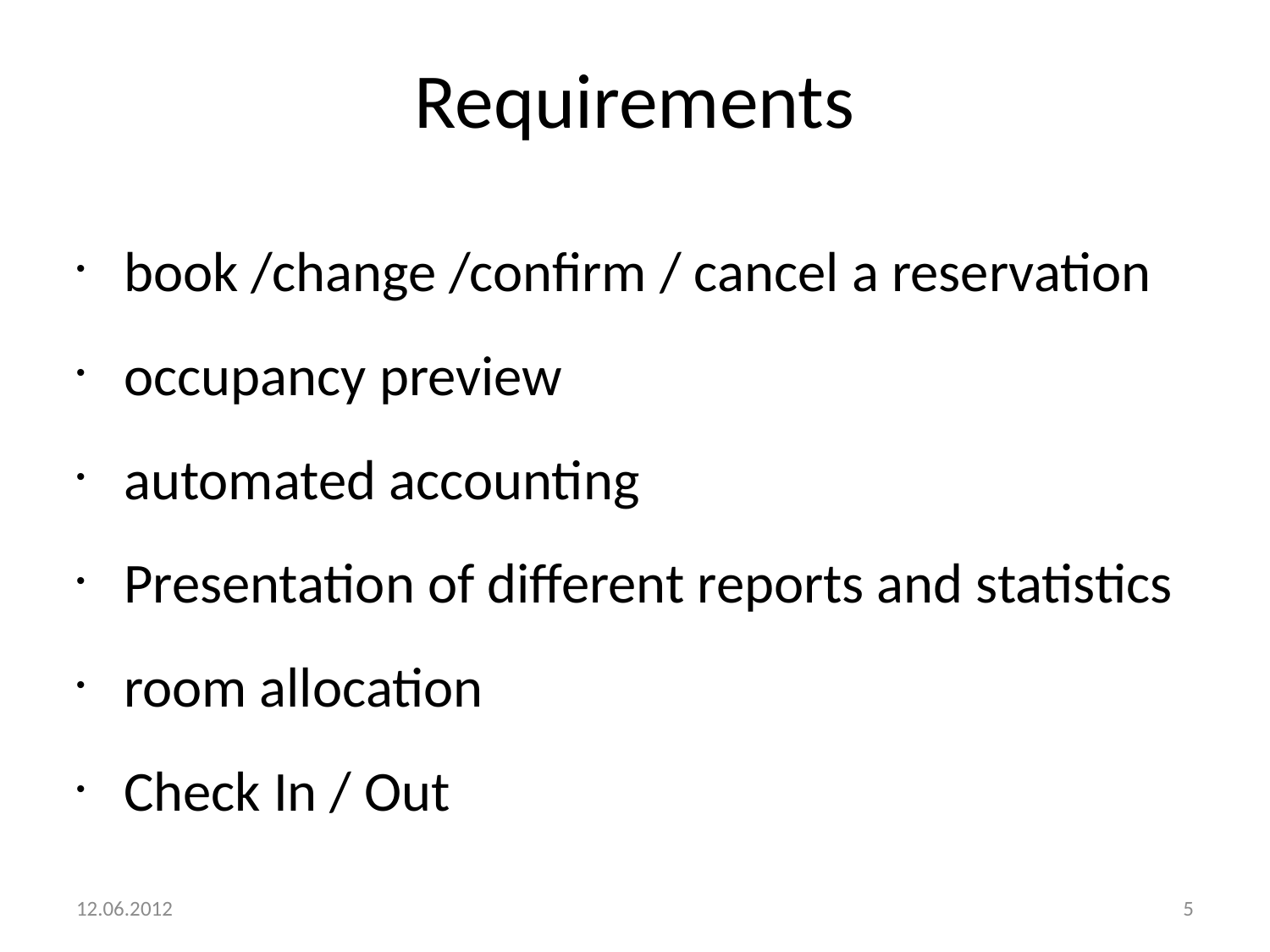

Requirements
book /change /confirm / cancel a reservation
occupancy preview
automated accounting
Presentation of different reports and statistics
room allocation
Check In / Out

12.06.2012
5